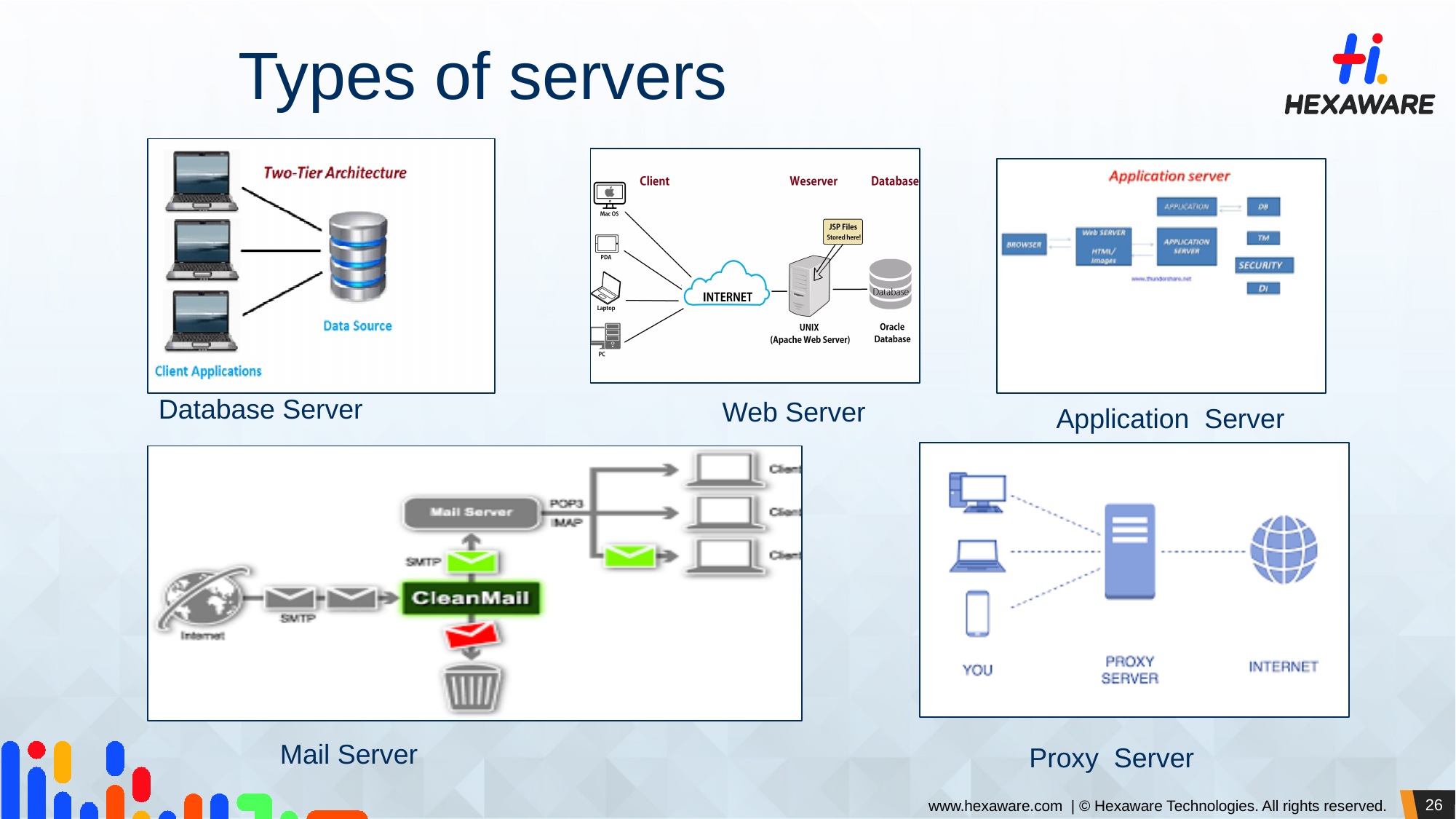

Types of servers

Database Server
Web Server
Application  Server

Mail Server
Proxy  Server